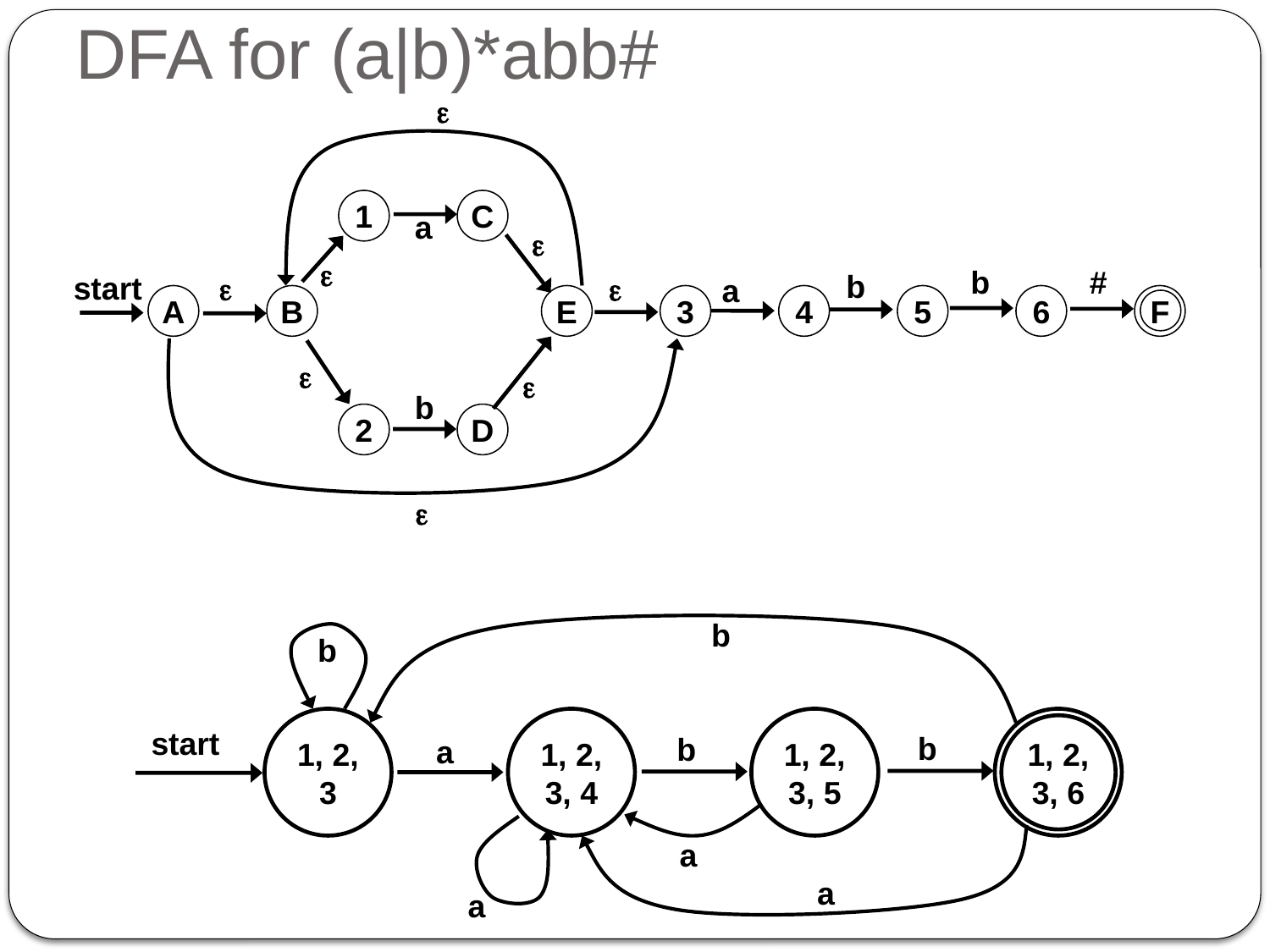

# DFA for (a|b)*abb#
ε

1
C
a

ε

ε
#
b
b
ε
start
ε
a
A
B
E
3
4
5
6
F

ε
ε
b
2
D

ε

b

b
1, 2,
3
1, 2,
3, 4
1, 2,
3, 5
1, 2,
3, 6

start
b
b
a

a
a
a